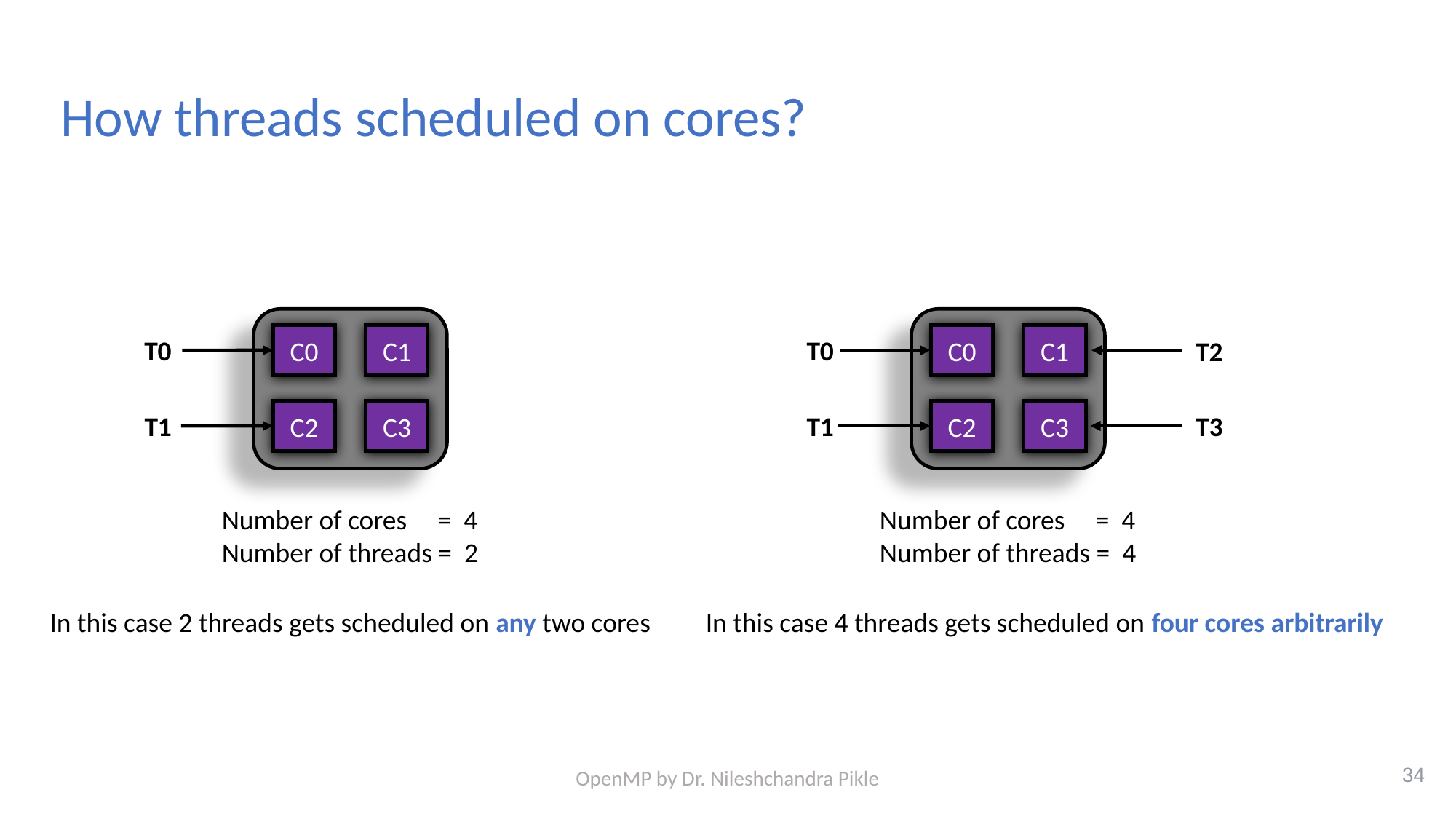

# How threads scheduled on cores?

C0
C1
C2
C3

C0
C1
C2
C3
T0
T0
T2
T1
T1
T3
Number of cores     =  4
Number of threads =  2
Number of cores     =  4
Number of threads =  4
In this case 2 threads gets scheduled on any two cores
In this case 4 threads gets scheduled on four cores arbitrarily
34
OpenMP by Dr. Nileshchandra Pikle